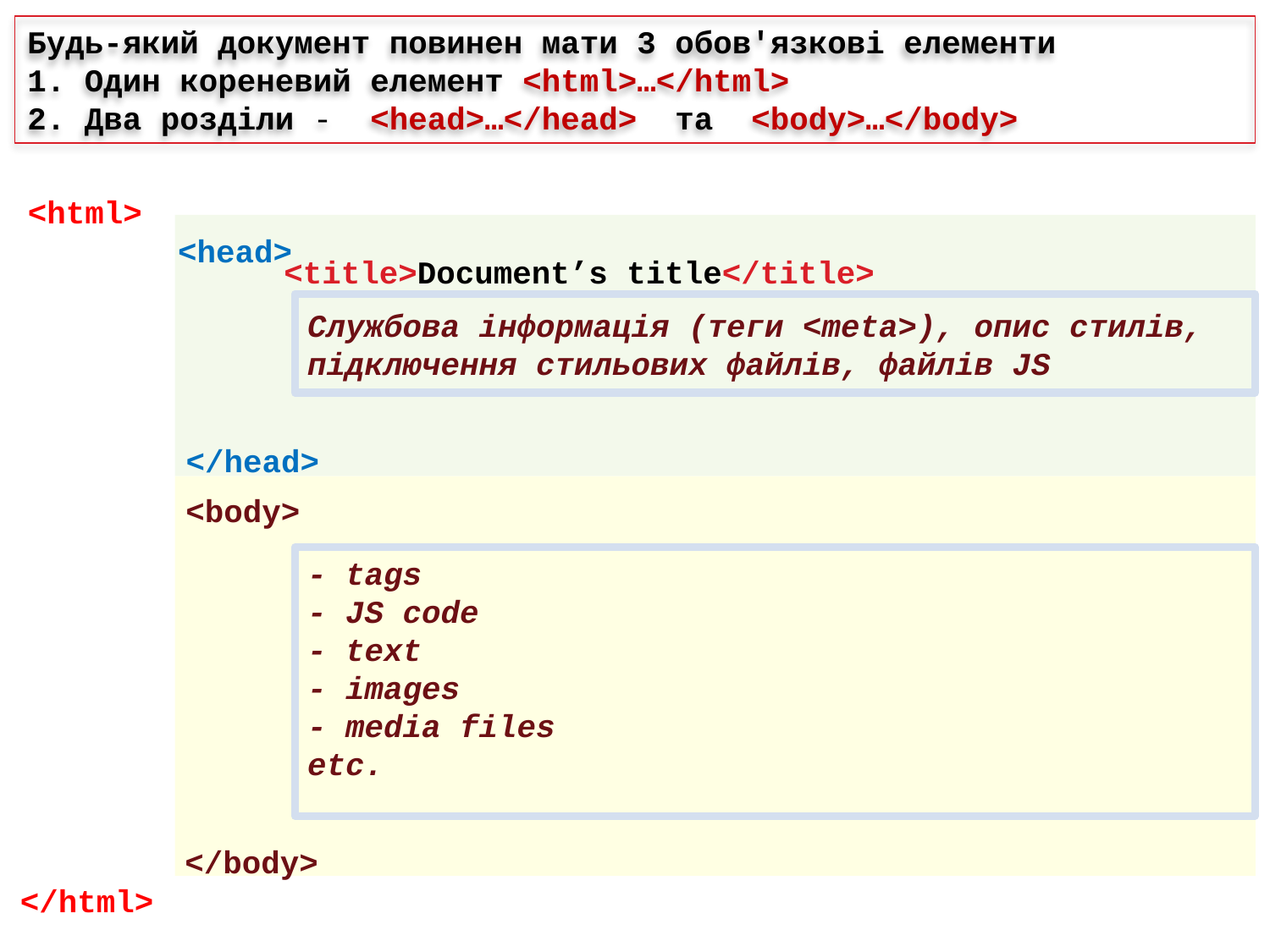

Будь-який документ повинен мати 3 обов'язкові елементи
1. Один кореневий елемент <html>…</html>
2. Два розділи -  <head>…</head>  та  <body>…</body>

<html>
<head>
<title>Document’s title</title>
Службова інформація (теги <meta>), опис стилів, підключення стильових файлів, файлів JS
</head>
<body>
- tags
- JS code
- text
- images
- media files
etc.
</body>
</html>